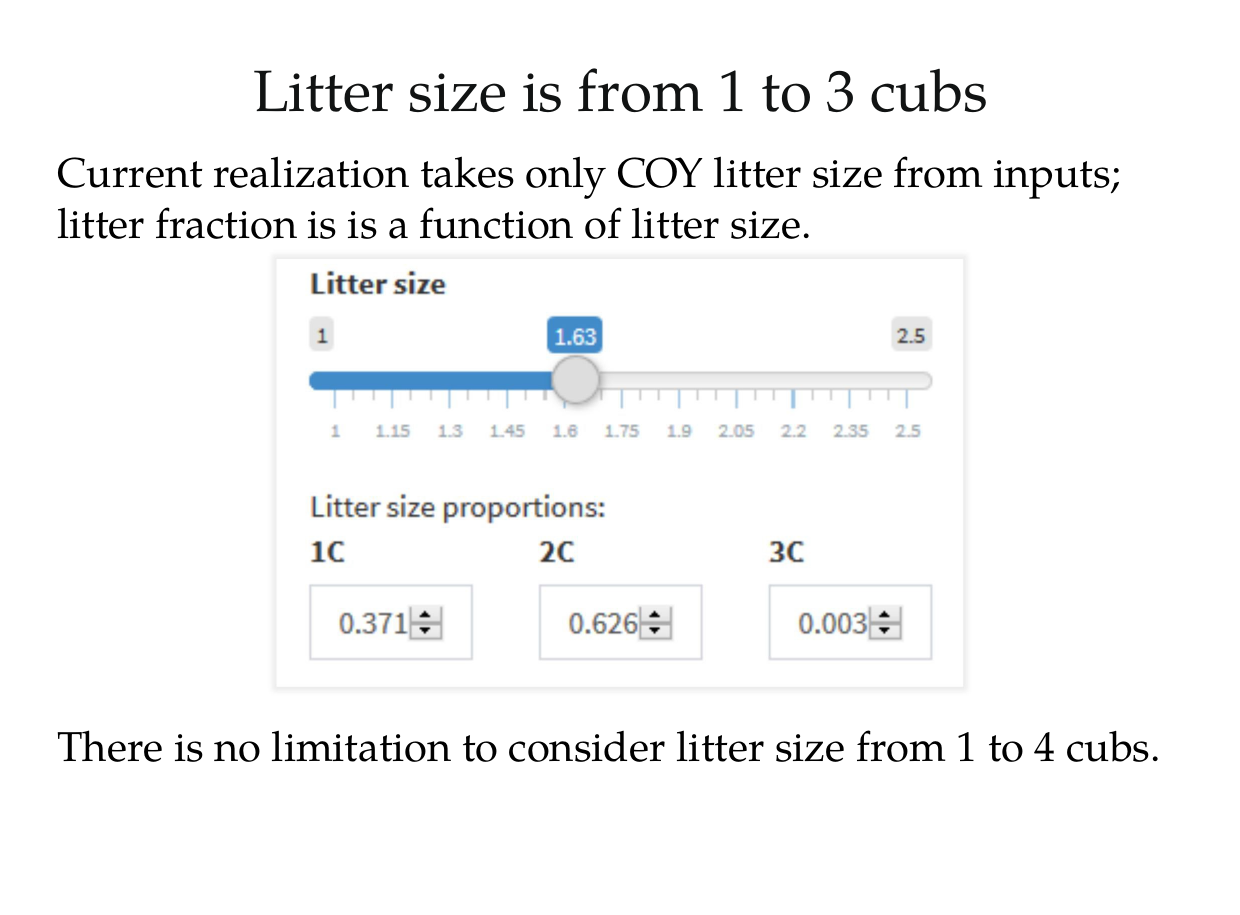

# Litter size is from 1 to 3 cubs
Current realization takes only COY litter size from inputs; litter fraction is is a function of litter size.

There is no limitation to consider litter size from 1 to 4 cubs.